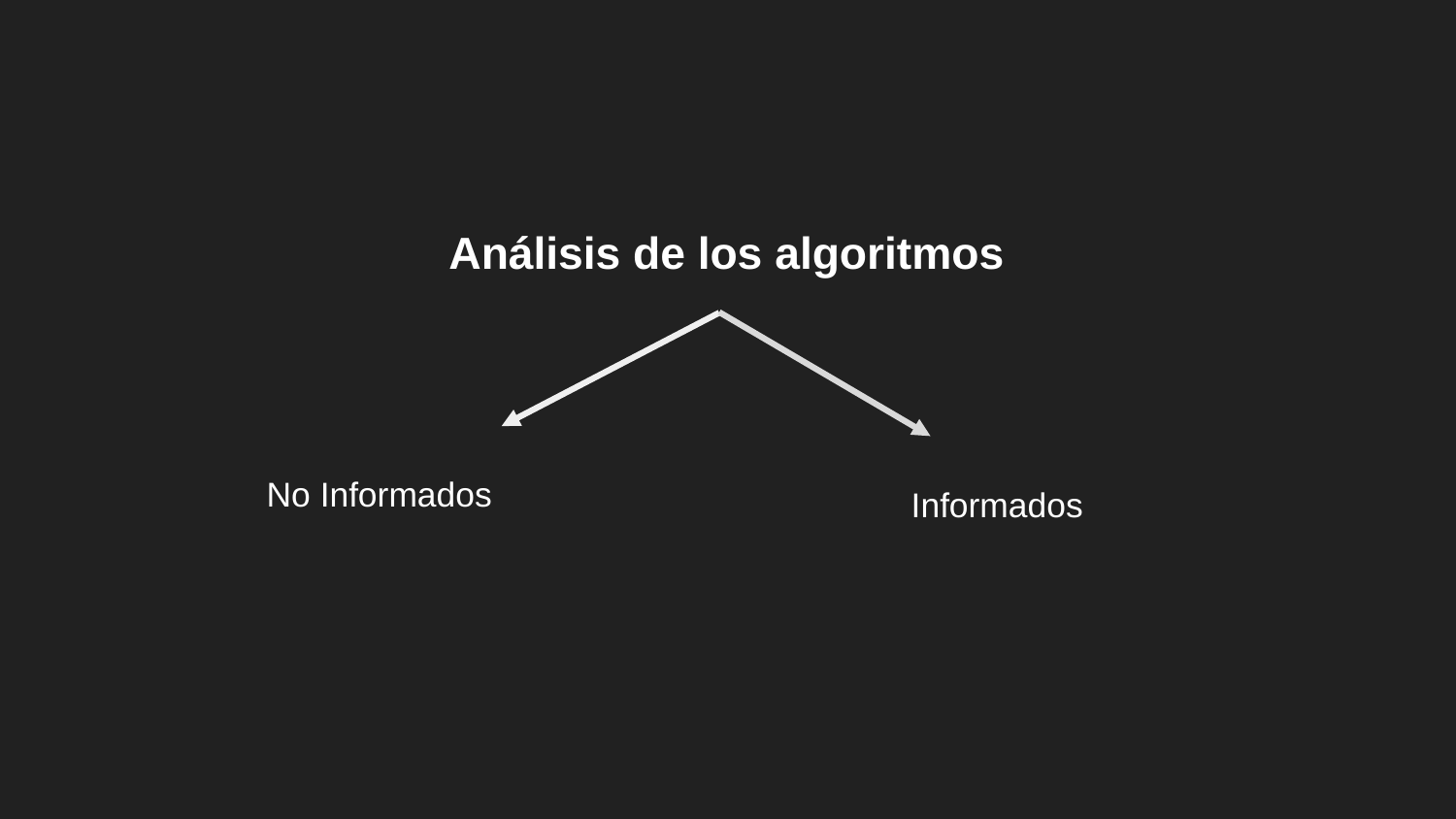

# Análisis de los algoritmos
No Informados
Informados